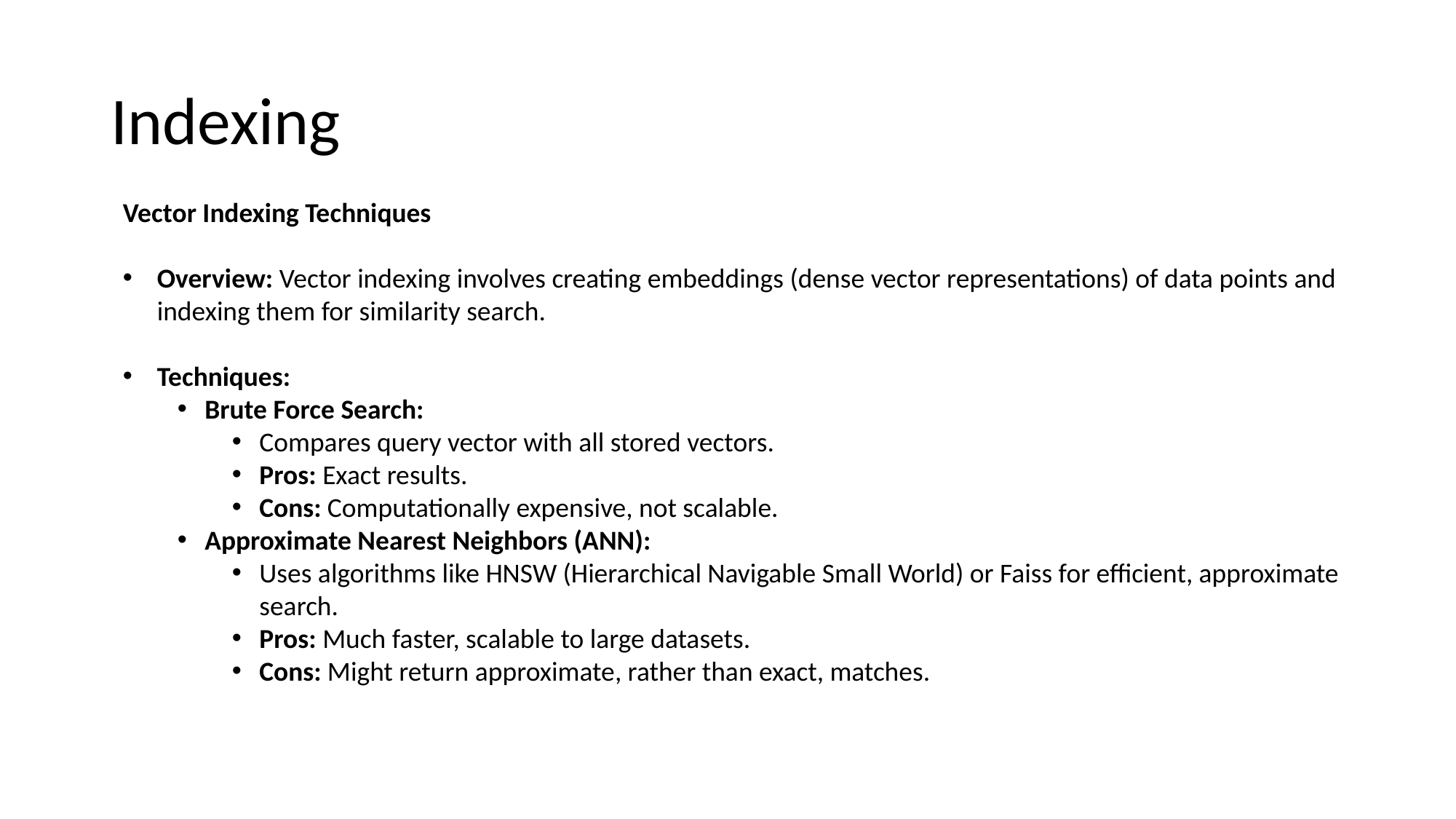

# Indexing
Vector Indexing Techniques

Overview: Vector indexing involves creating embeddings (dense vector representations) of data points and indexing them for similarity search.

Techniques:
Brute Force Search:
Compares query vector with all stored vectors.
Pros: Exact results.
Cons: Computationally expensive, not scalable.
Approximate Nearest Neighbors (ANN):
Uses algorithms like HNSW (Hierarchical Navigable Small World) or Faiss for efficient, approximate search.
Pros: Much faster, scalable to large datasets.
Cons: Might return approximate, rather than exact, matches.